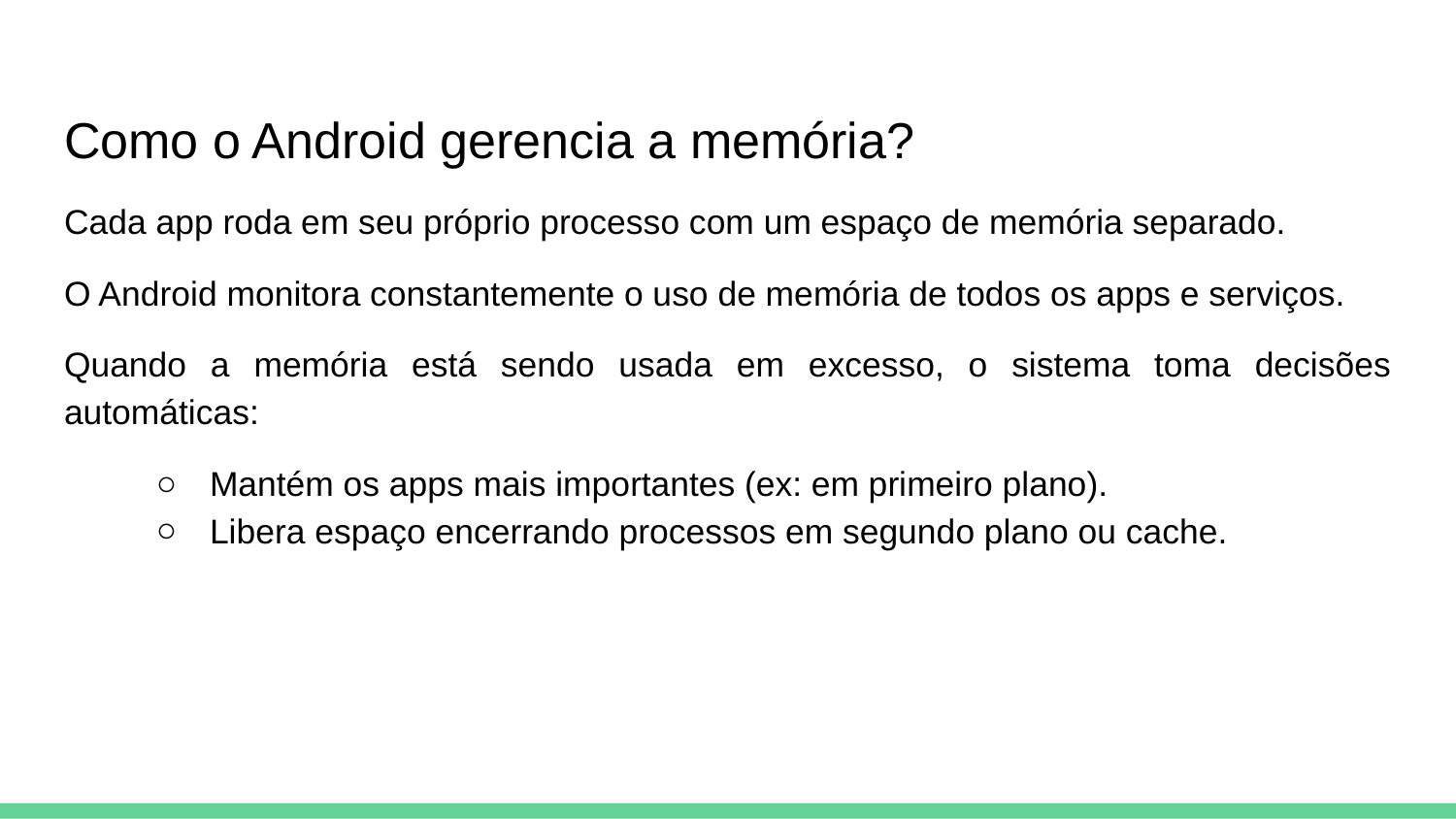

Como o Android gerencia a memória?
Cada app roda em seu próprio processo com um espaço de memória separado.
O Android monitora constantemente o uso de memória de todos os apps e serviços.
Quando a memória está sendo usada em excesso, o sistema toma decisões automáticas:
Mantém os apps mais importantes (ex: em primeiro plano).
Libera espaço encerrando processos em segundo plano ou cache.